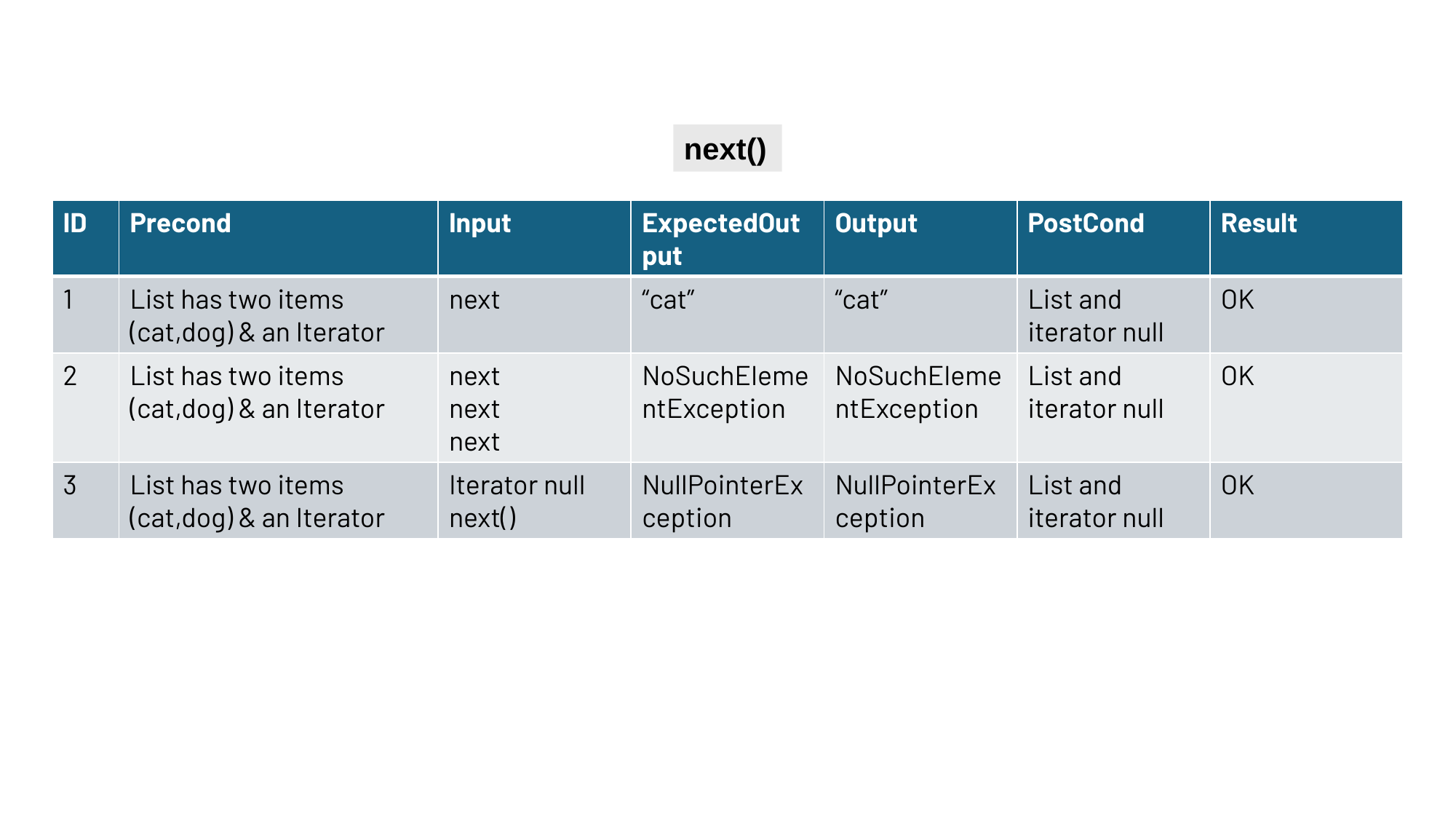

next()
| ID | Precond | Input | ExpectedOutput | Output | PostCond | Result |
| --- | --- | --- | --- | --- | --- | --- |
| 1 | List has two items (cat,dog) & an Iterator | next | “cat” | “cat” | List and iterator null | OK |
| 2 | List has two items (cat,dog) & an Iterator | next next next | NoSuchElementException | NoSuchElementException | List and iterator null | OK |
| 3 | List has two items (cat,dog) & an Iterator | Iterator null next() | NullPointerException | NullPointerException | List and iterator null | OK |